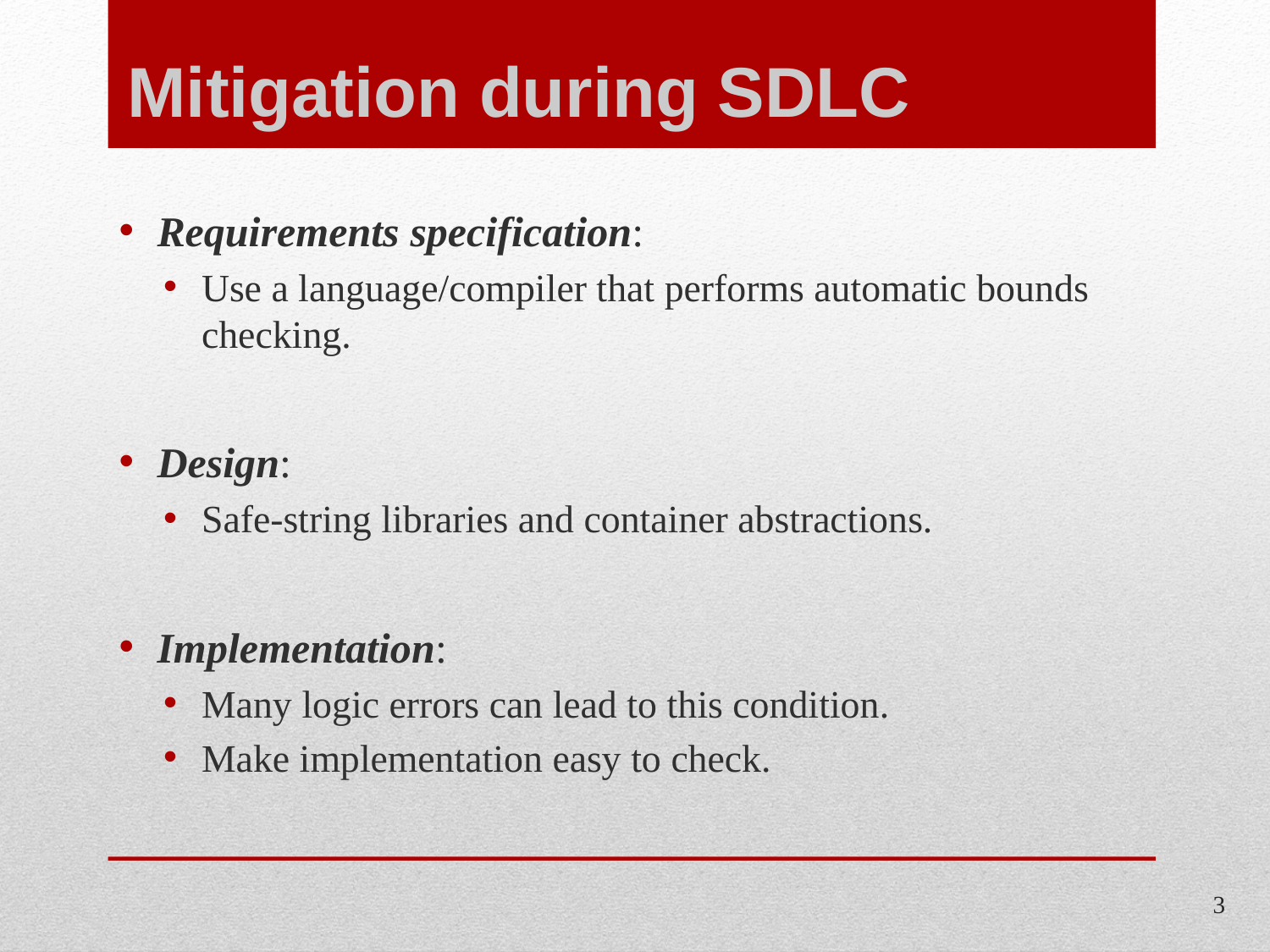

# Mitigation during SDLC
Requirements specification:
Use a language/compiler that performs automatic bounds checking.

Design:
Safe-string libraries and container abstractions.

Implementation:
Many logic errors can lead to this condition.
Make implementation easy to check.
3